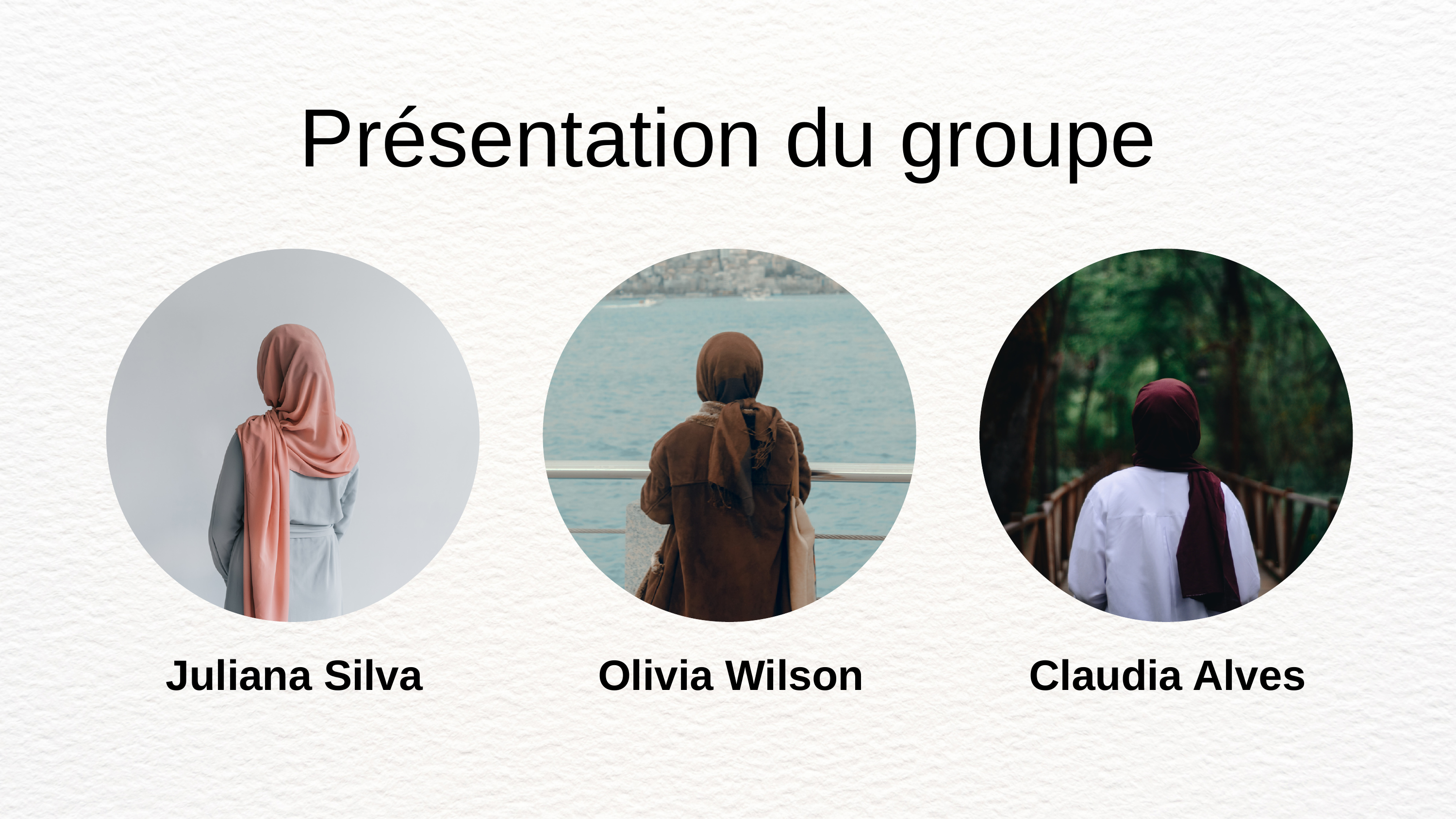

﻿Présentation du groupe

Juliana Silva
Olivia Wilson
Claudia Alves